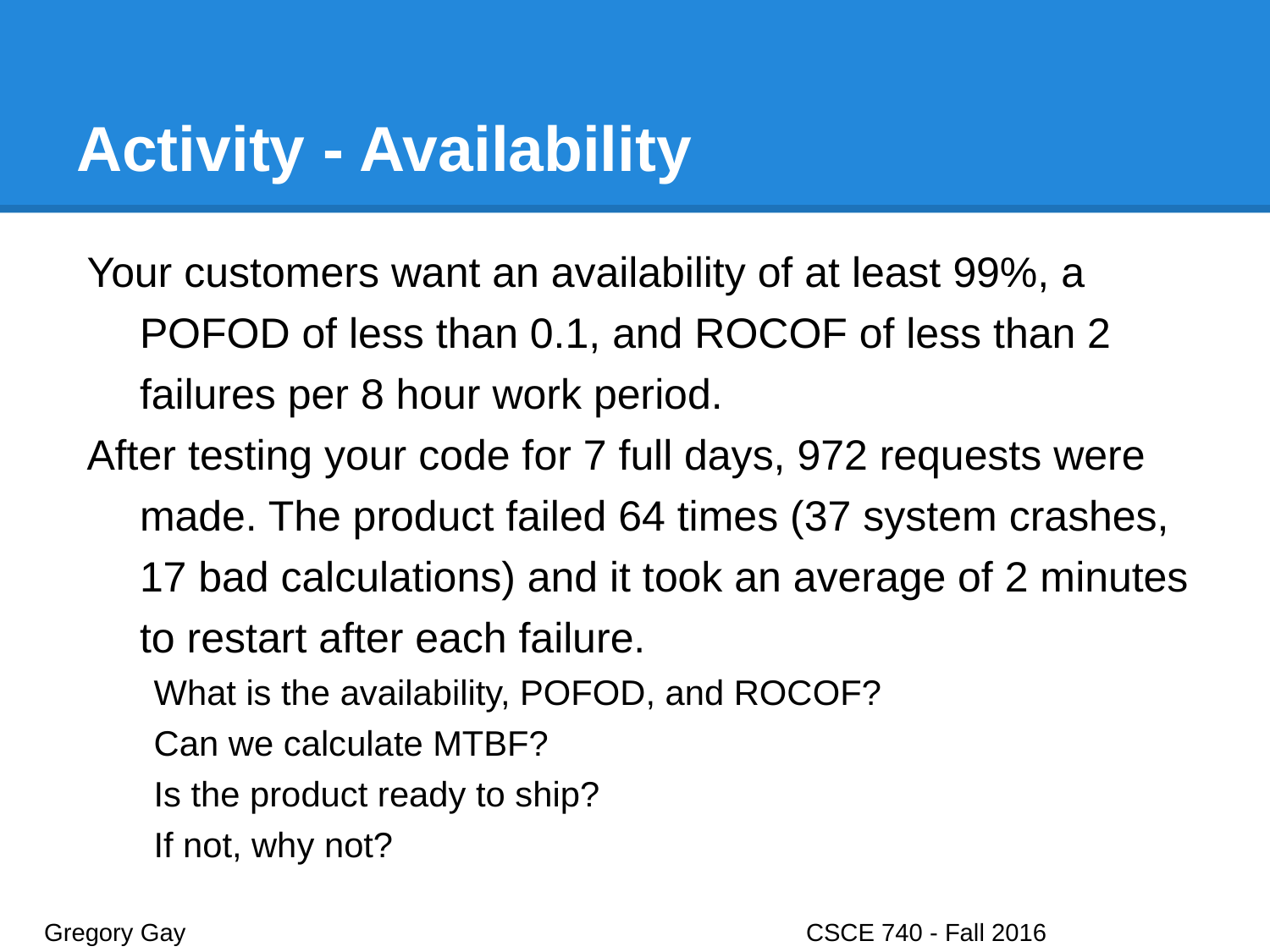

# Activity - Availability
Your customers want an availability of at least 99%, a POFOD of less than 0.1, and ROCOF of less than 2 failures per 8 hour work period.
After testing your code for 7 full days, 972 requests were made. The product failed 64 times (37 system crashes, 17 bad calculations) and it took an average of 2 minutes to restart after each failure.
What is the availability, POFOD, and ROCOF?
Can we calculate MTBF?
Is the product ready to ship?
If not, why not?
Gregory Gay					CSCE 740 - Fall 2016								29